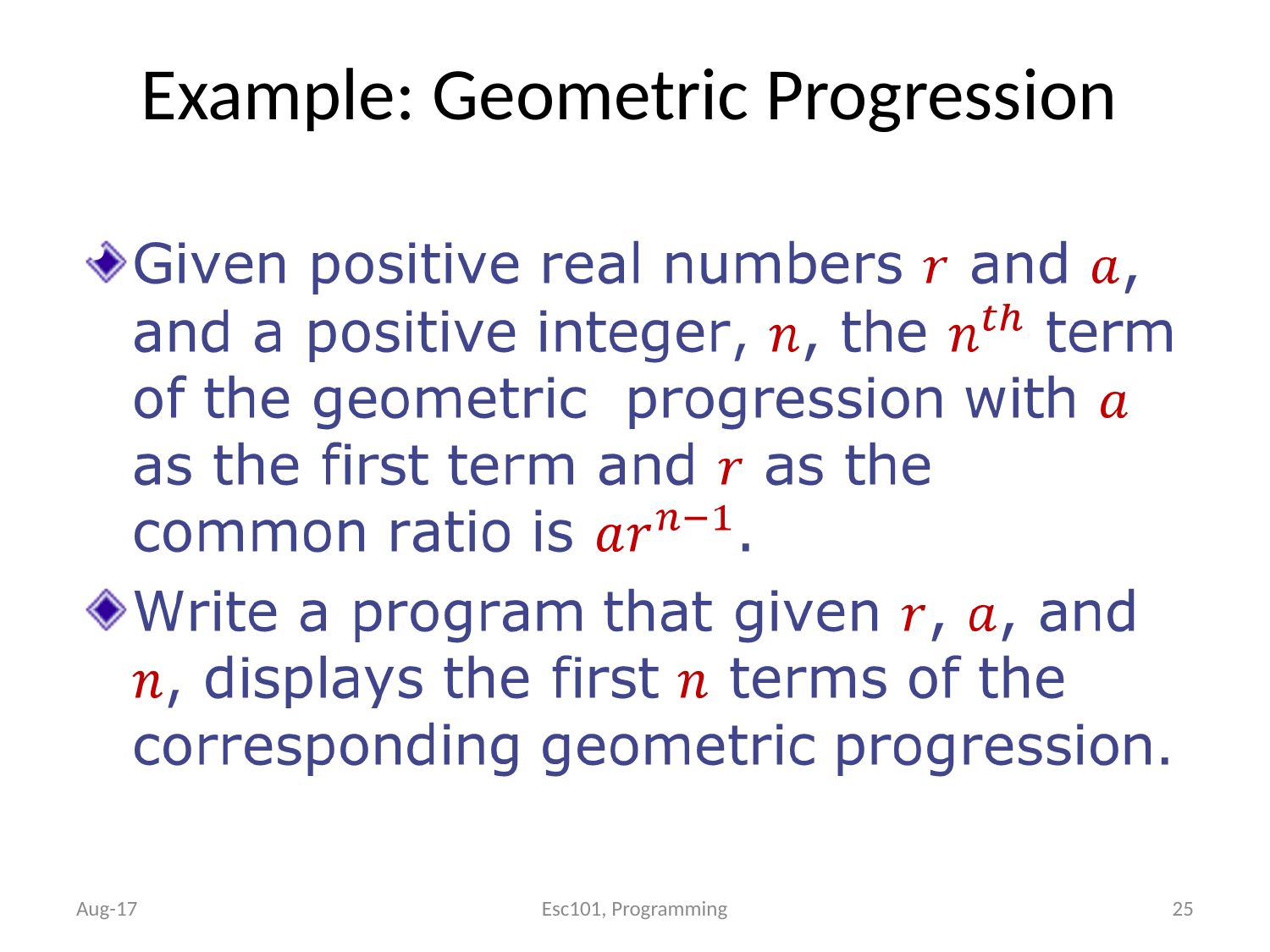

# Example: Geometric Progression

Aug-17
25
Esc101, Programming